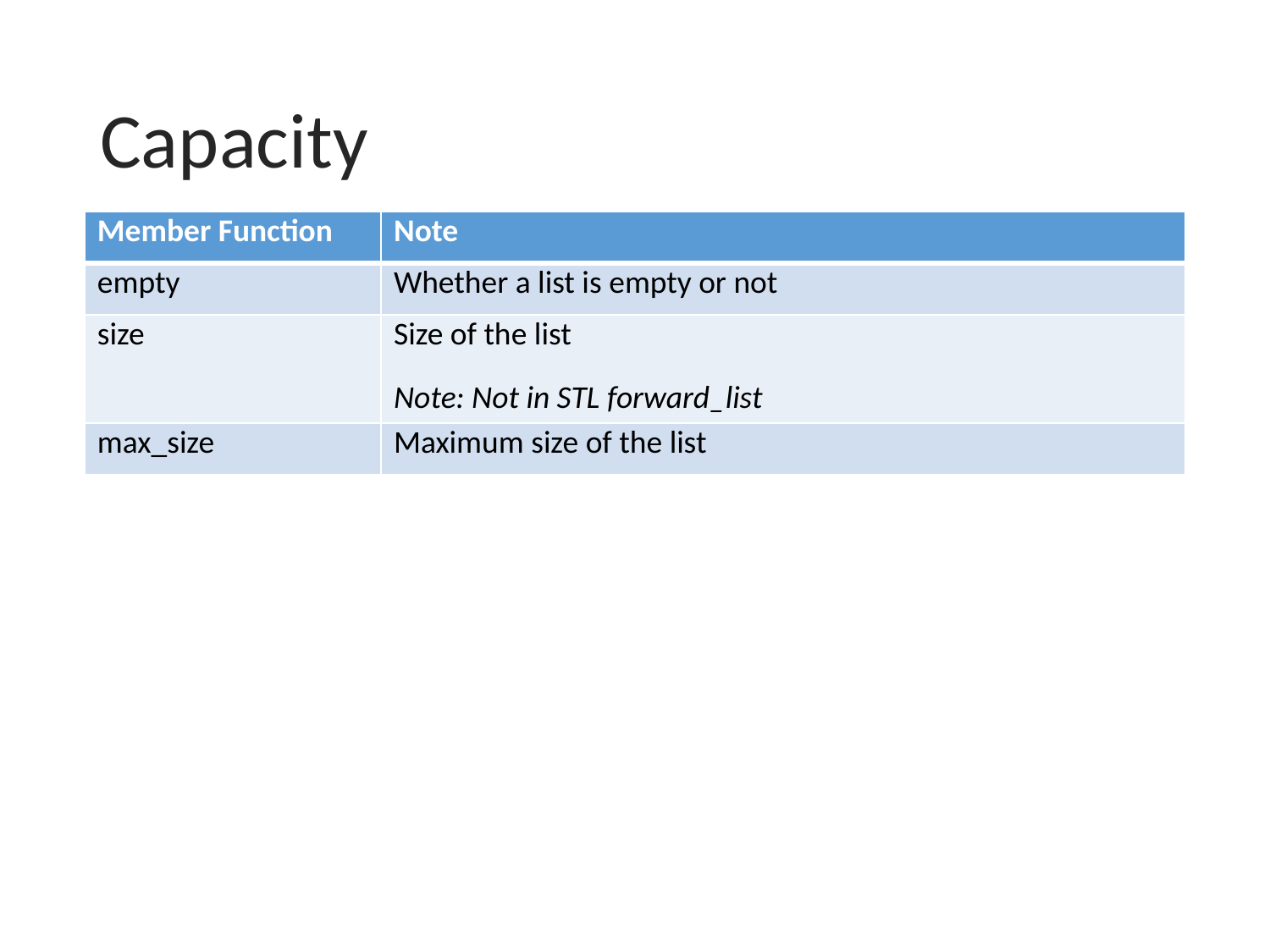

# Capacity
| Member Function | Note |
| --- | --- |
| empty | Whether a list is empty or not |
| size | Size of the list Note: Not in STL forward\_list |
| max\_size | Maximum size of the list |